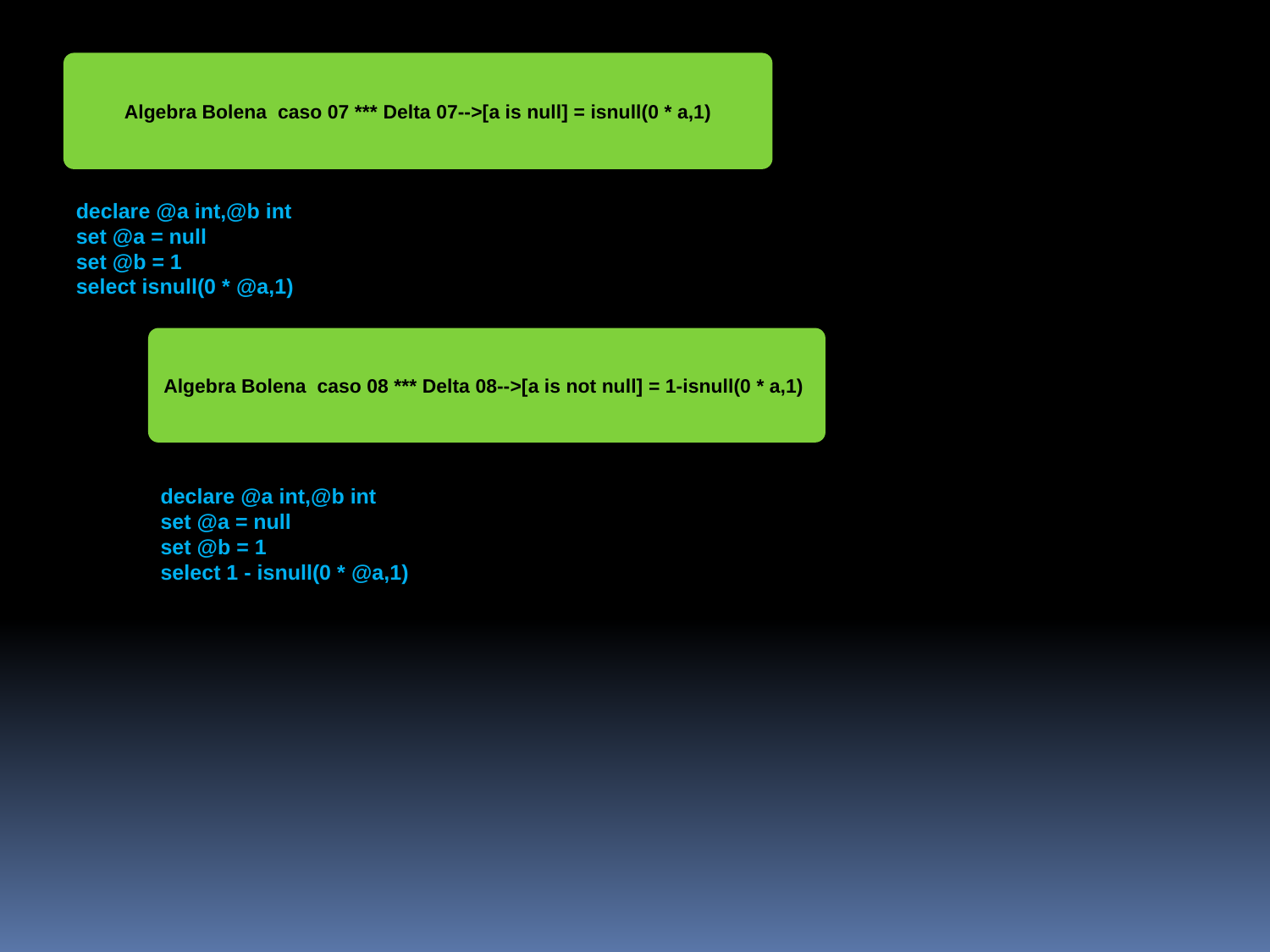

Algebra Bolena  caso 07 *** Delta 07-->[a is null] = isnull(0 * a,1)
declare @a int,@b int
set @a = null
set @b = 1
select isnull(0 * @a,1)

Algebra Bolena  caso 08 *** Delta 08-->[a is not null] = 1-isnull(0 * a,1)

declare @a int,@b int
set @a = null
set @b = 1
select 1 - isnull(0 * @a,1)